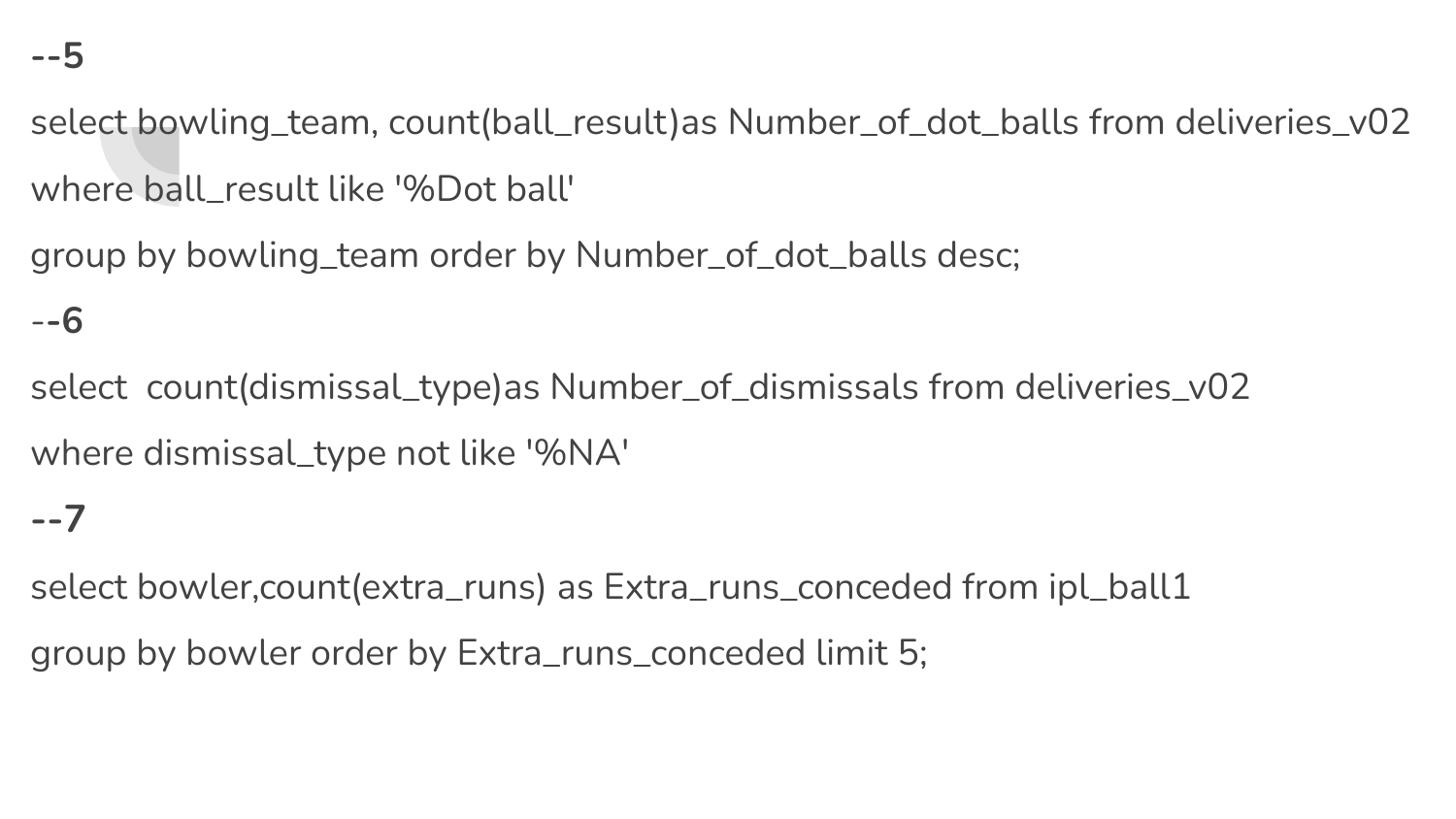

--5
select bowling_team, count(ball_result)as Number_of_dot_balls from deliveries_v02
where ball_result like '%Dot ball'
group by bowling_team order by Number_of_dot_balls desc;
--6
select  count(dismissal_type)as Number_of_dismissals from deliveries_v02
where dismissal_type not like '%NA'
--7
select bowler,count(extra_runs) as Extra_runs_conceded from ipl_ball1
group by bowler order by Extra_runs_conceded limit 5;